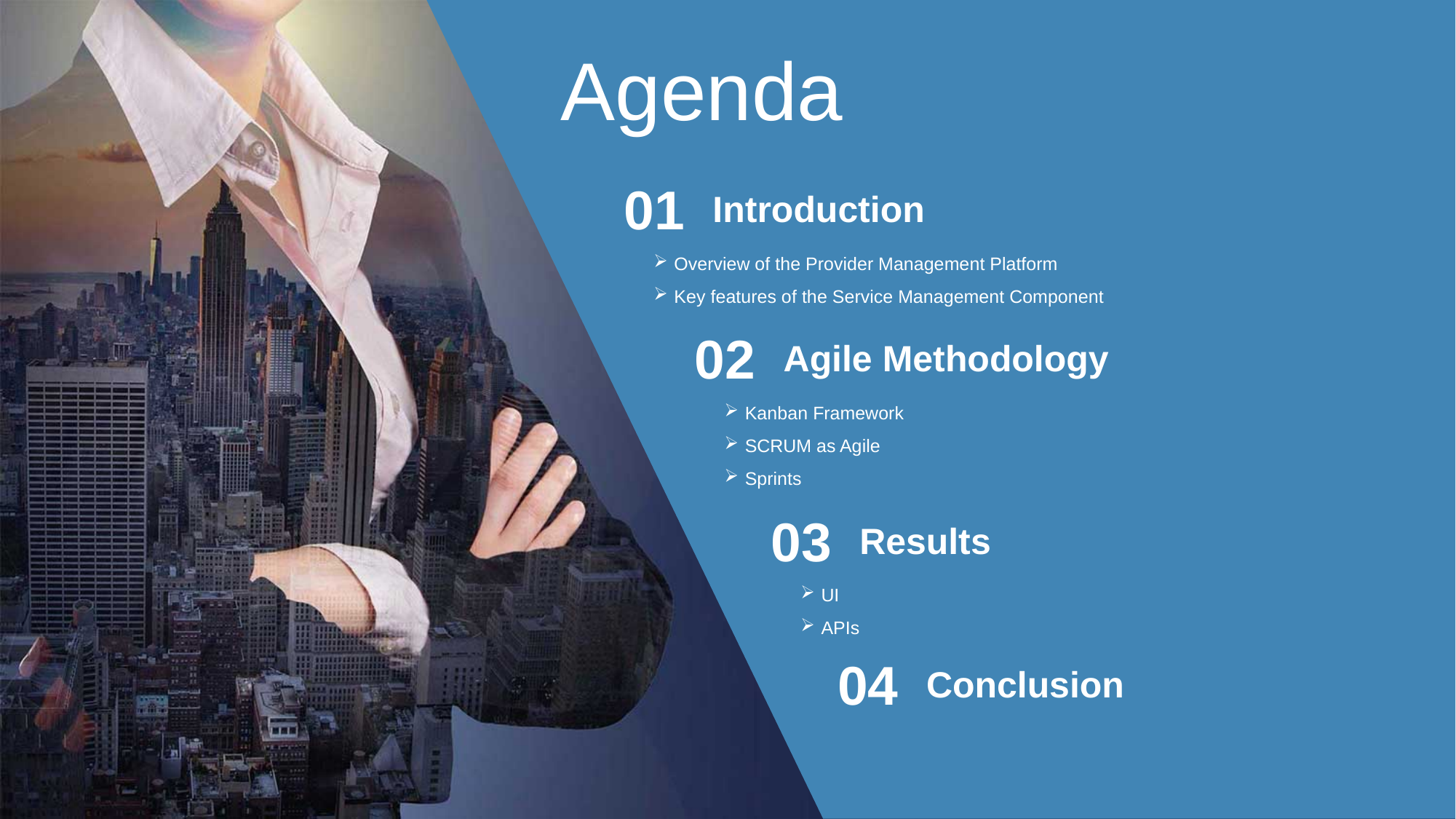

Agenda
01
Introduction
Overview of the Provider Management Platform
Key features of the Service Management Component
02
Agile Methodology
Kanban Framework
SCRUM as Agile
Sprints
03
Results
UI
APIs
04
Conclusion